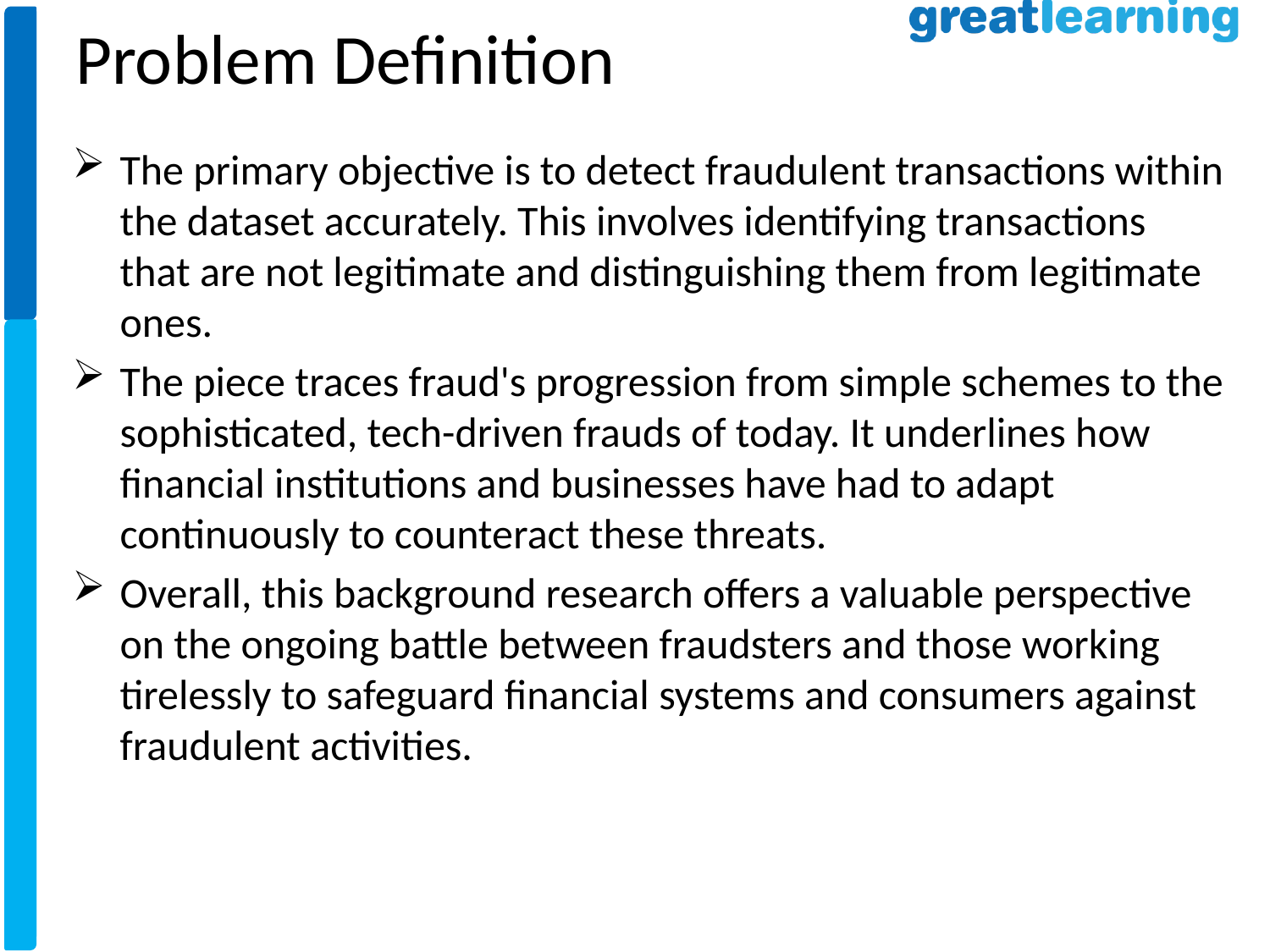

Problem Definition

The primary objective is to detect fraudulent transactions within the dataset accurately. This involves identifying transactions that are not legitimate and distinguishing them from legitimate ones.
The piece traces fraud's progression from simple schemes to the sophisticated, tech-driven frauds of today. It underlines how financial institutions and businesses have had to adapt continuously to counteract these threats.
Overall, this background research offers a valuable perspective on the ongoing battle between fraudsters and those working tirelessly to safeguard financial systems and consumers against fraudulent activities.